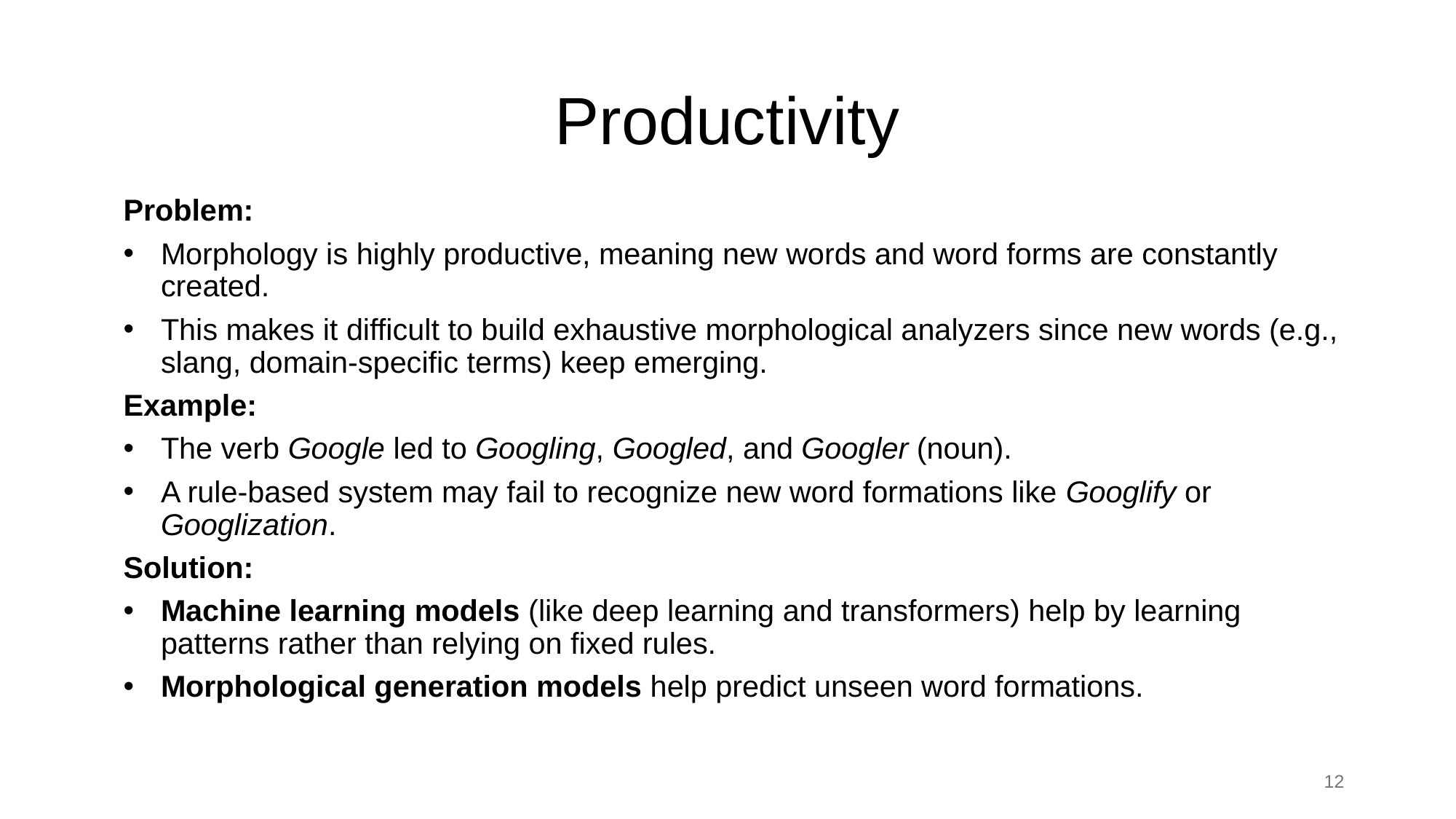

# Productivity
Problem:
Morphology is highly productive, meaning new words and word forms are constantly created.
This makes it difficult to build exhaustive morphological analyzers since new words (e.g., slang, domain-specific terms) keep emerging.
Example:
The verb Google led to Googling, Googled, and Googler (noun).
A rule-based system may fail to recognize new word formations like Googlify or Googlization.
Solution:
Machine learning models (like deep learning and transformers) help by learning patterns rather than relying on fixed rules.
Morphological generation models help predict unseen word formations.

12